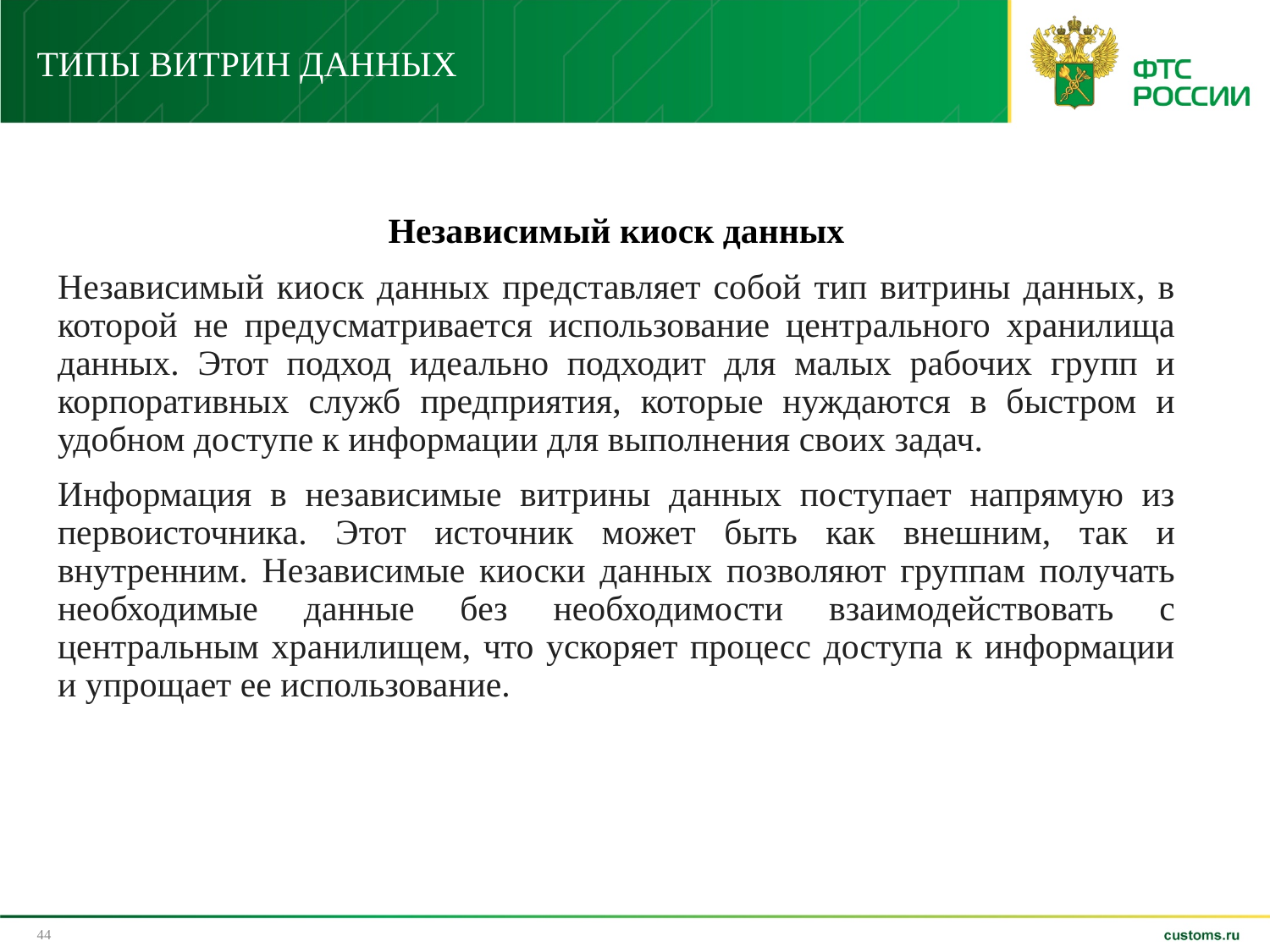

# ТИПЫ ВИТРИН ДАННЫХ
Независимый киоск данных
Независимый киоск данных представляет собой тип витрины данных, в которой не предусматривается использование центрального хранилища данных. Этот подход идеально подходит для малых рабочих групп и корпоративных служб предприятия, которые нуждаются в быстром и удобном доступе к информации для выполнения своих задач.
Информация в независимые витрины данных поступает напрямую из первоисточника. Этот источник может быть как внешним, так и внутренним. Независимые киоски данных позволяют группам получать необходимые данные без необходимости взаимодействовать с центральным хранилищем, что ускоряет процесс доступа к информации и упрощает ее использование.
44